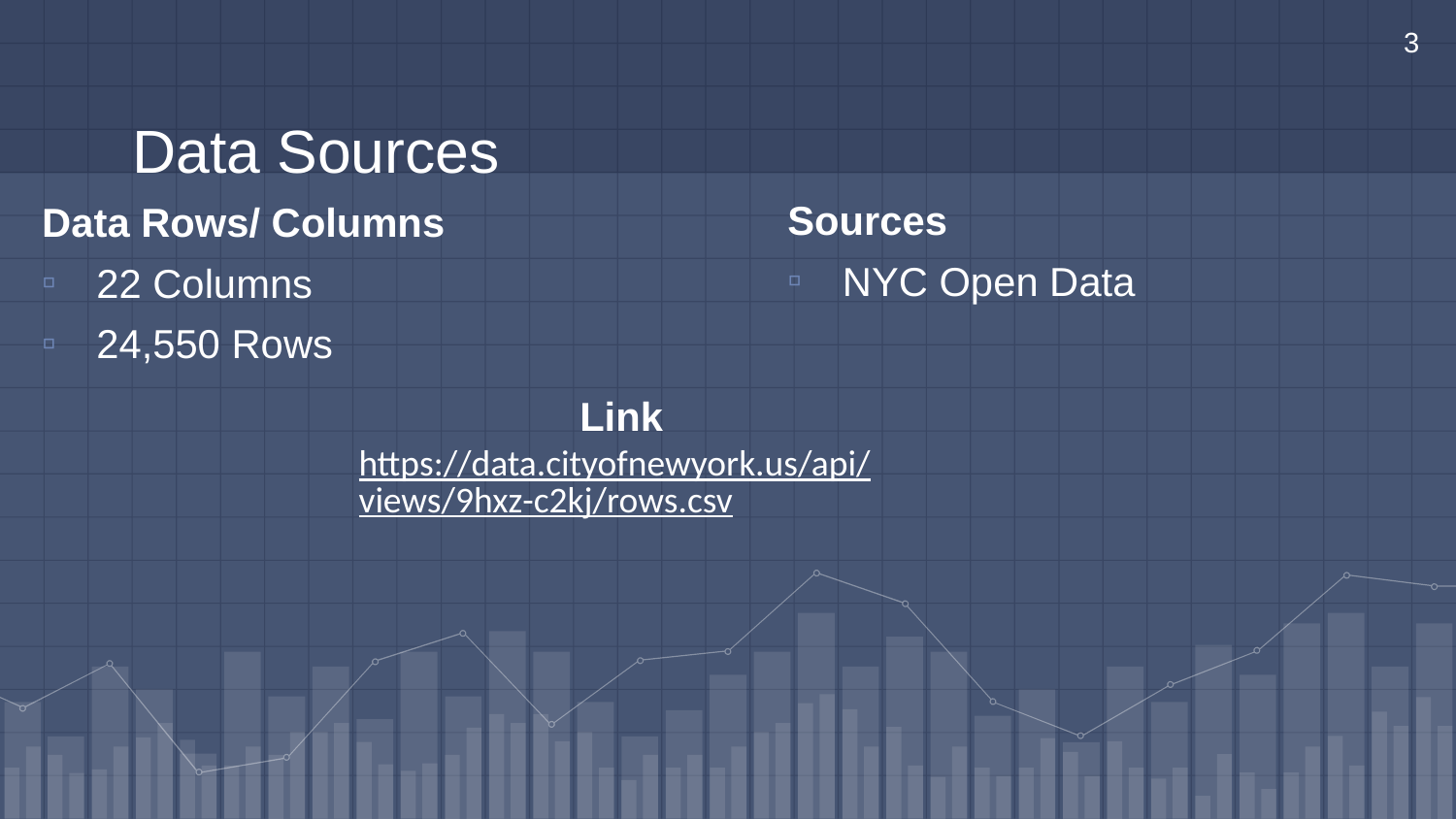

3
# Data Sources
Sources
NYC Open Data

Data Rows/ Columns
22 Columns
24,550 Rows

Link
https://data.cityofnewyork.us/api/views/9hxz-c2kj/rows.csv